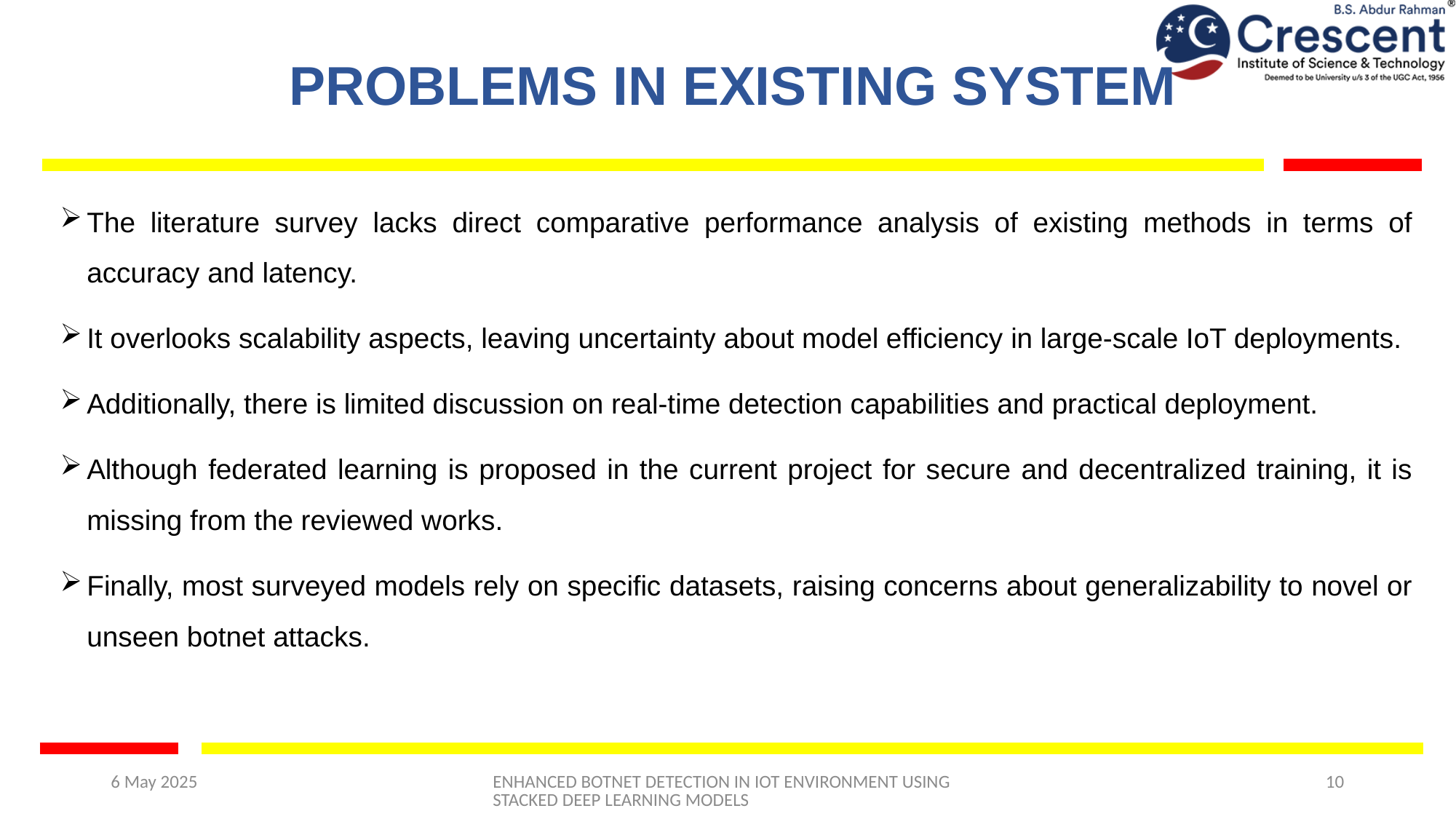

# PROBLEMS IN EXISTING SYSTEM
The literature survey lacks direct comparative performance analysis of existing methods in terms of accuracy and latency.
It overlooks scalability aspects, leaving uncertainty about model efficiency in large-scale IoT deployments.
Additionally, there is limited discussion on real-time detection capabilities and practical deployment.
Although federated learning is proposed in the current project for secure and decentralized training, it is missing from the reviewed works.
Finally, most surveyed models rely on specific datasets, raising concerns about generalizability to novel or unseen botnet attacks.

6 May 2025
ENHANCED BOTNET DETECTION IN IOT ENVIRONMENT USING STACKED DEEP LEARNING MODELS
10